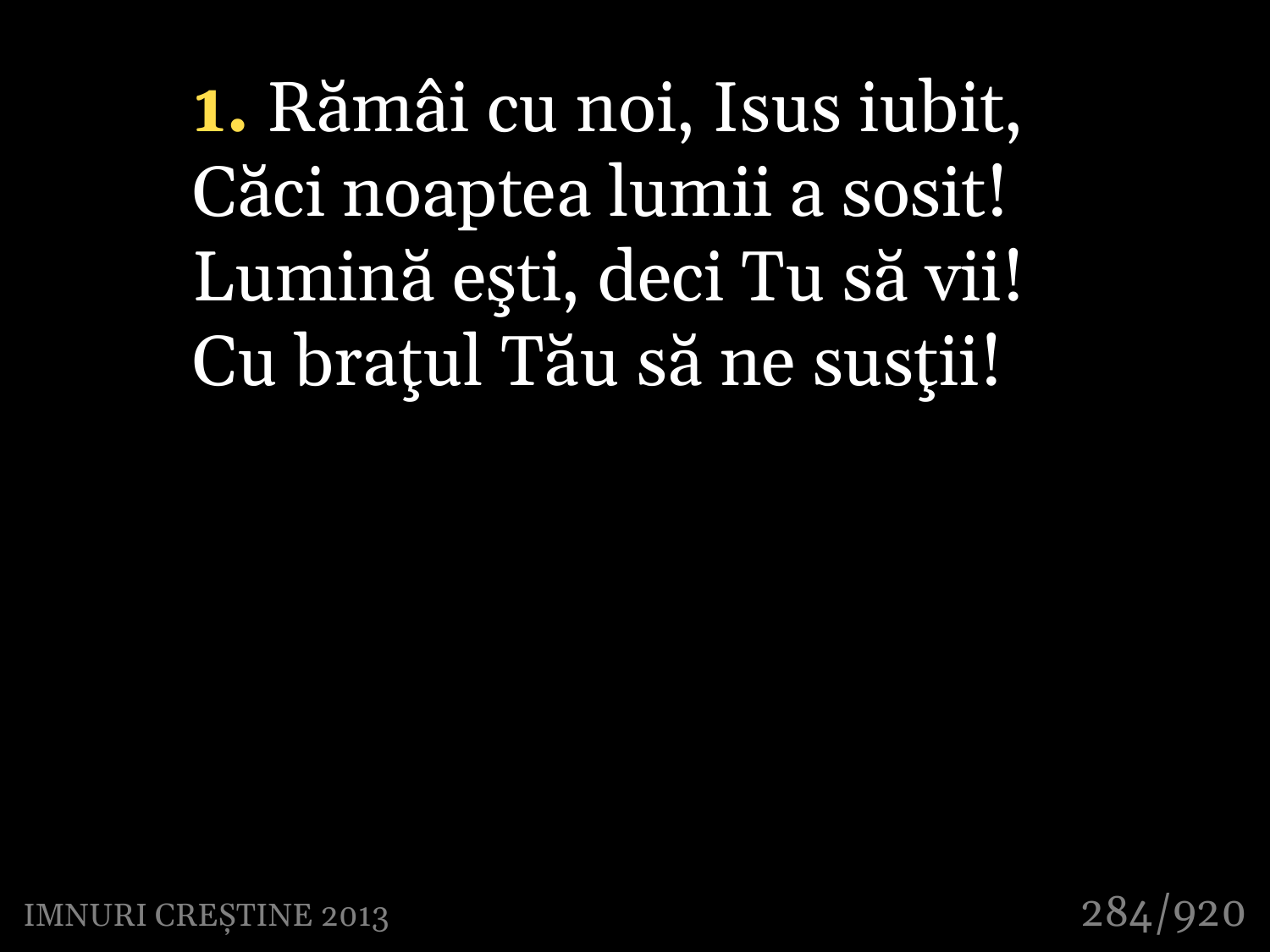

1. Rămâi cu noi, Isus iubit,
Căci noaptea lumii a sosit!
Lumină eşti, deci Tu să vii!
Cu braţul Tău să ne susţii!
284/920
IMNURI CREȘTINE 2013